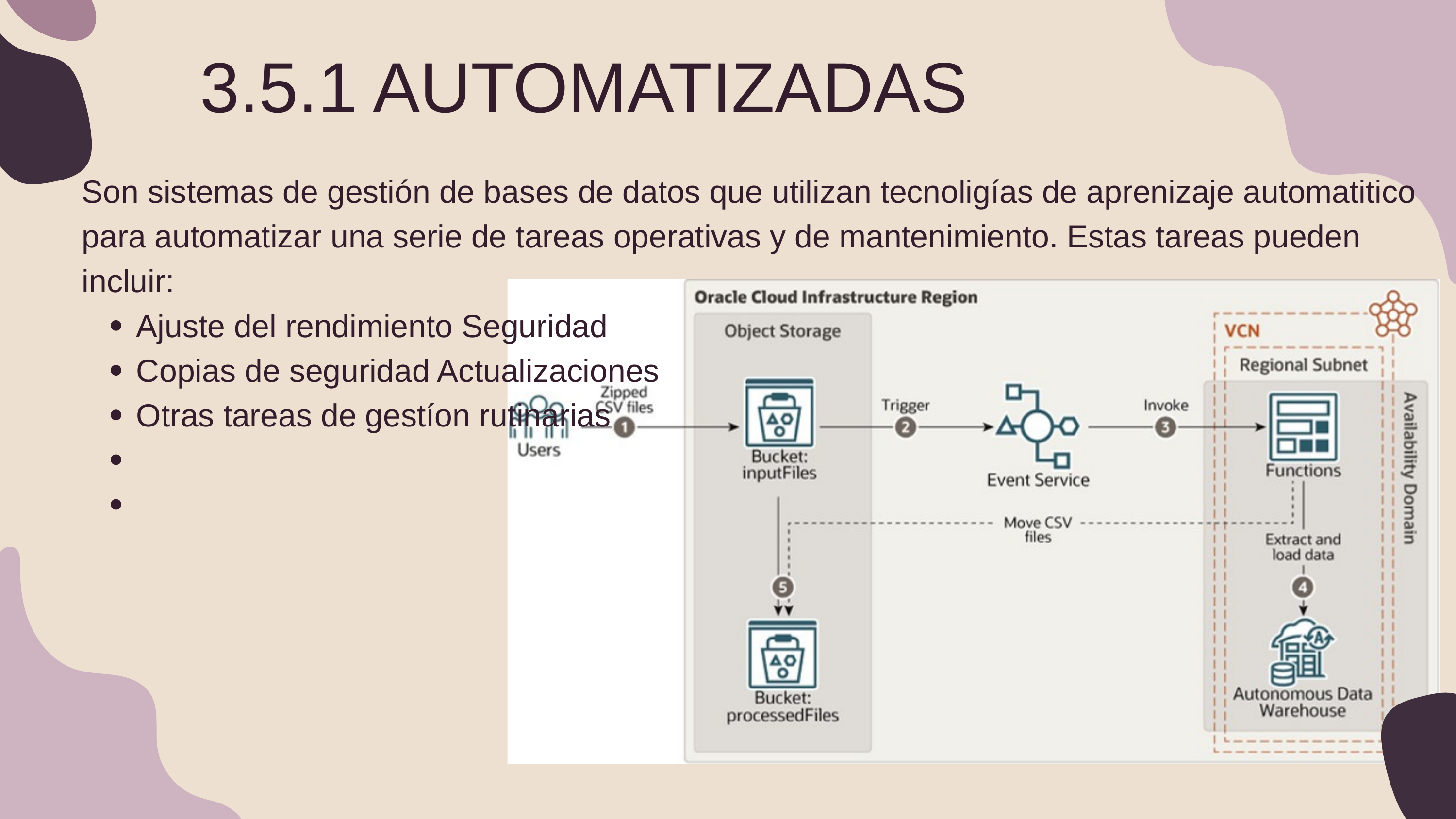

3.5.1 AUTOMATIZADAS
Son sistemas de gestión de bases de datos que utilizan tecnoligías de aprenizaje automatitico para automatizar una serie de tareas operativas y de mantenimiento. Estas tareas pueden incluir:

Ajuste del rendimiento Seguridad Copias de seguridad Actualizaciones Otras tareas de gestíon rutinarias